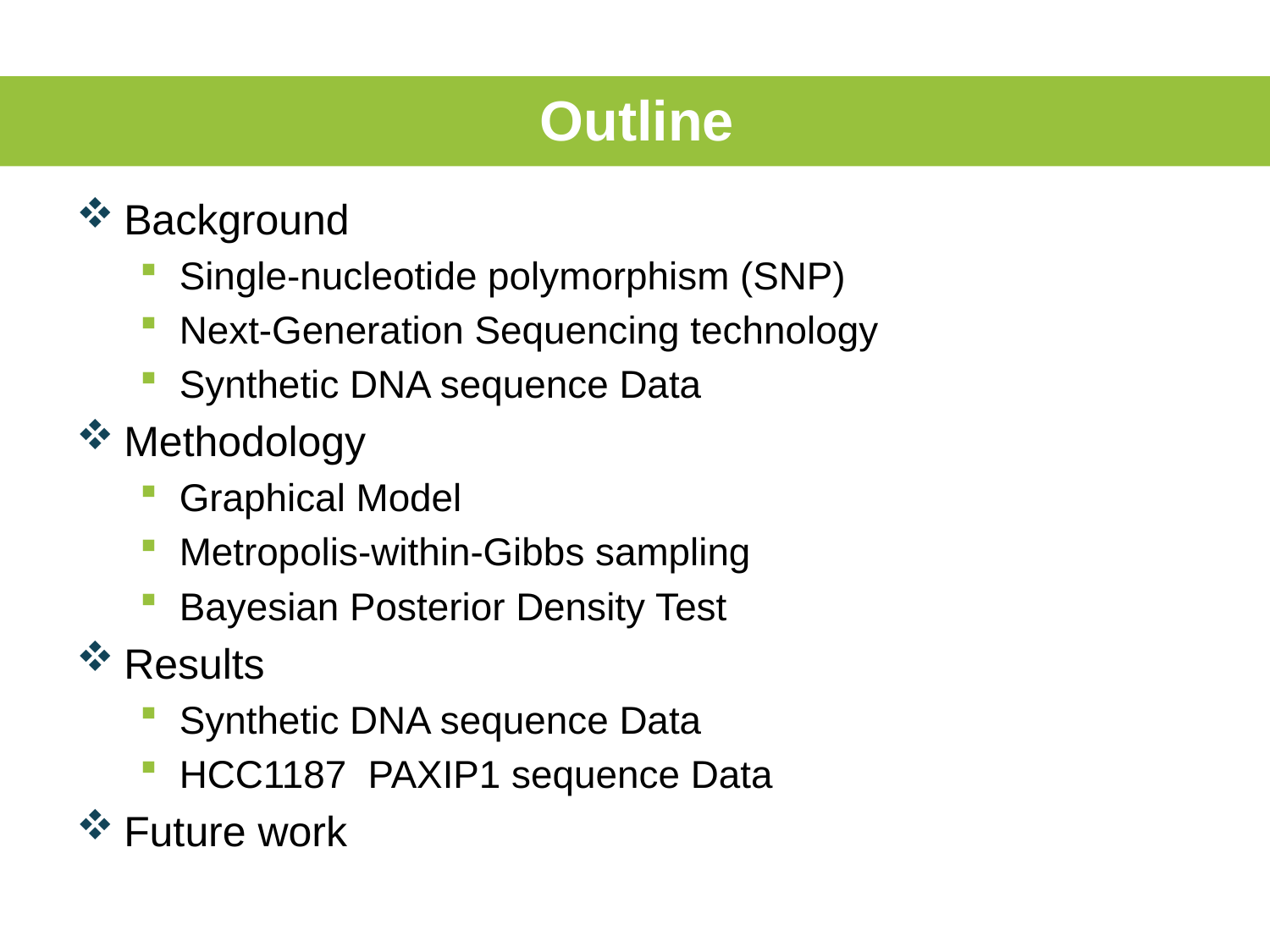

# Outline
Background
Single-nucleotide polymorphism (SNP)
Next-Generation Sequencing technology
Synthetic DNA sequence Data
Methodology
Graphical Model
Metropolis-within-Gibbs sampling
Bayesian Posterior Density Test
Results
Synthetic DNA sequence Data
HCC1187  PAXIP1 sequence Data
Future work